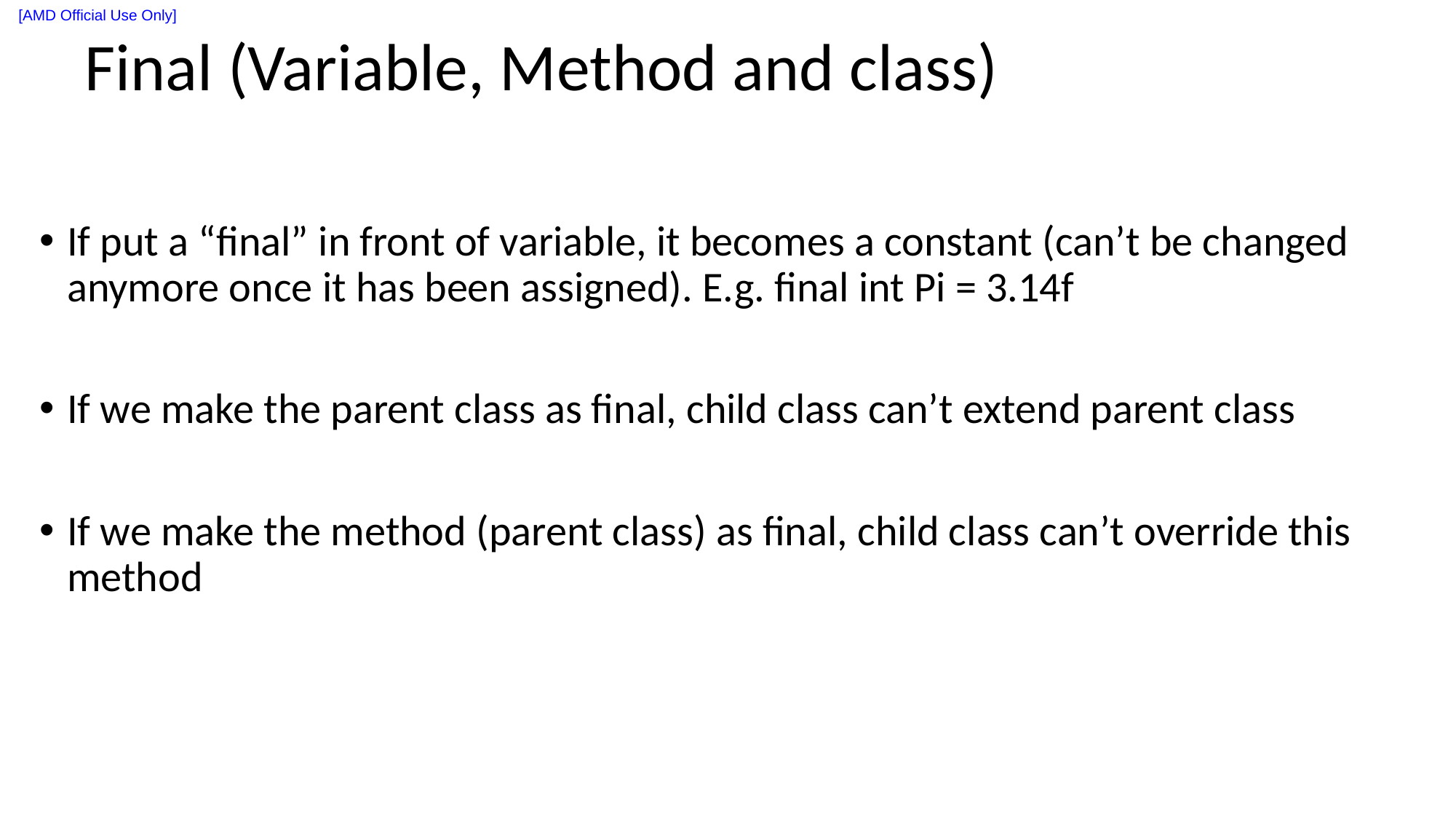

# Final (Variable, Method and class)

If put a “final” in front of variable, it becomes a constant (can’t be changed anymore once it has been assigned). E.g. final int Pi = 3.14f

If we make the parent class as final, child class can’t extend parent class

If we make the method (parent class) as final, child class can’t override this method